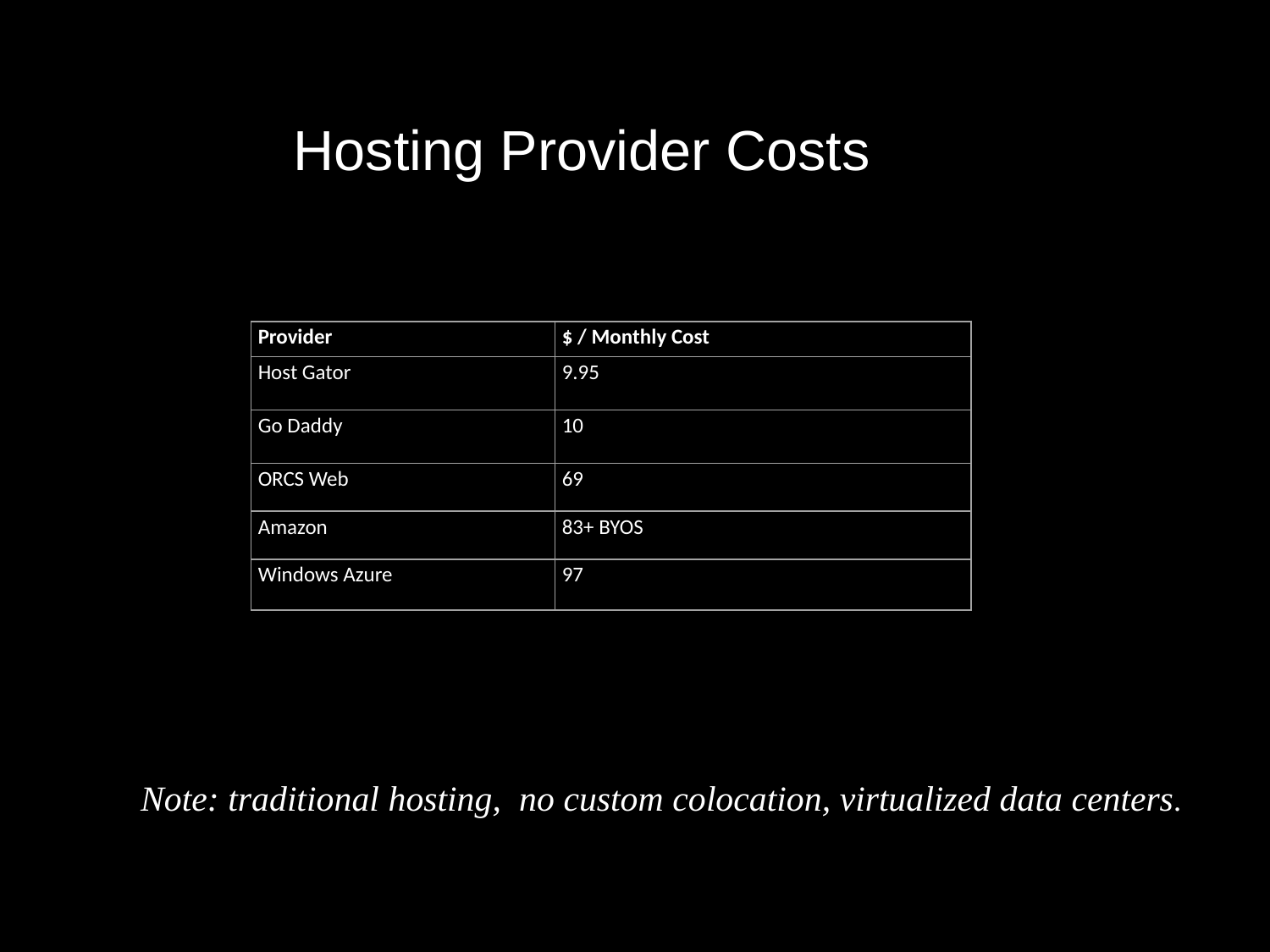

# Hosting Provider Costs
| Provider | $ / Monthly Cost |
| --- | --- |
| Host Gator | 9.95 |
| Go Daddy | 10 |
| ORCS Web | 69 |
| Amazon | 83+ BYOS |
| Windows Azure | 97 |
Note: traditional hosting,  no custom colocation, virtualized data centers.